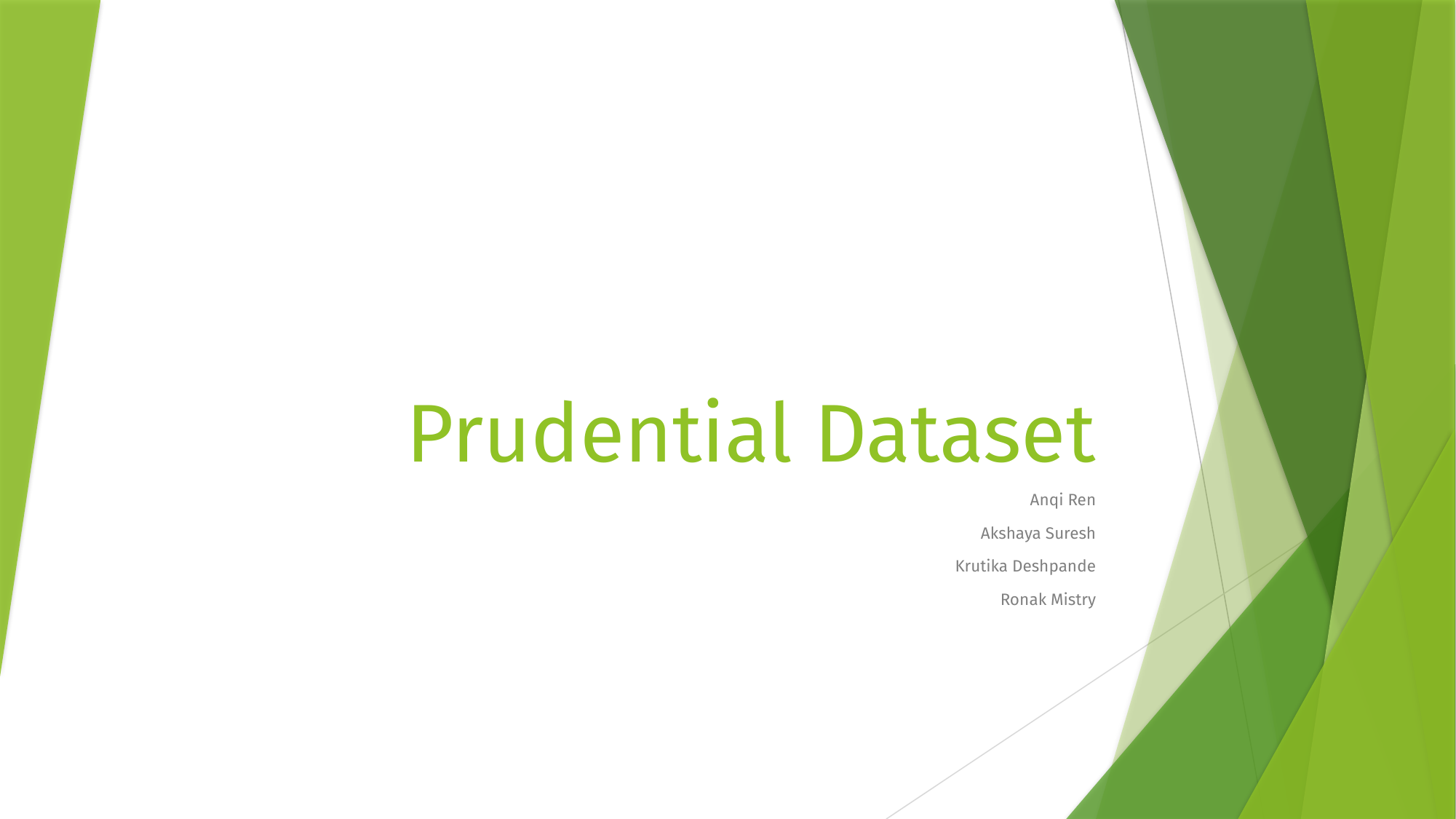

# Prudential Dataset
Anqi Ren
Akshaya Suresh
Krutika Deshpande
Ronak Mistry